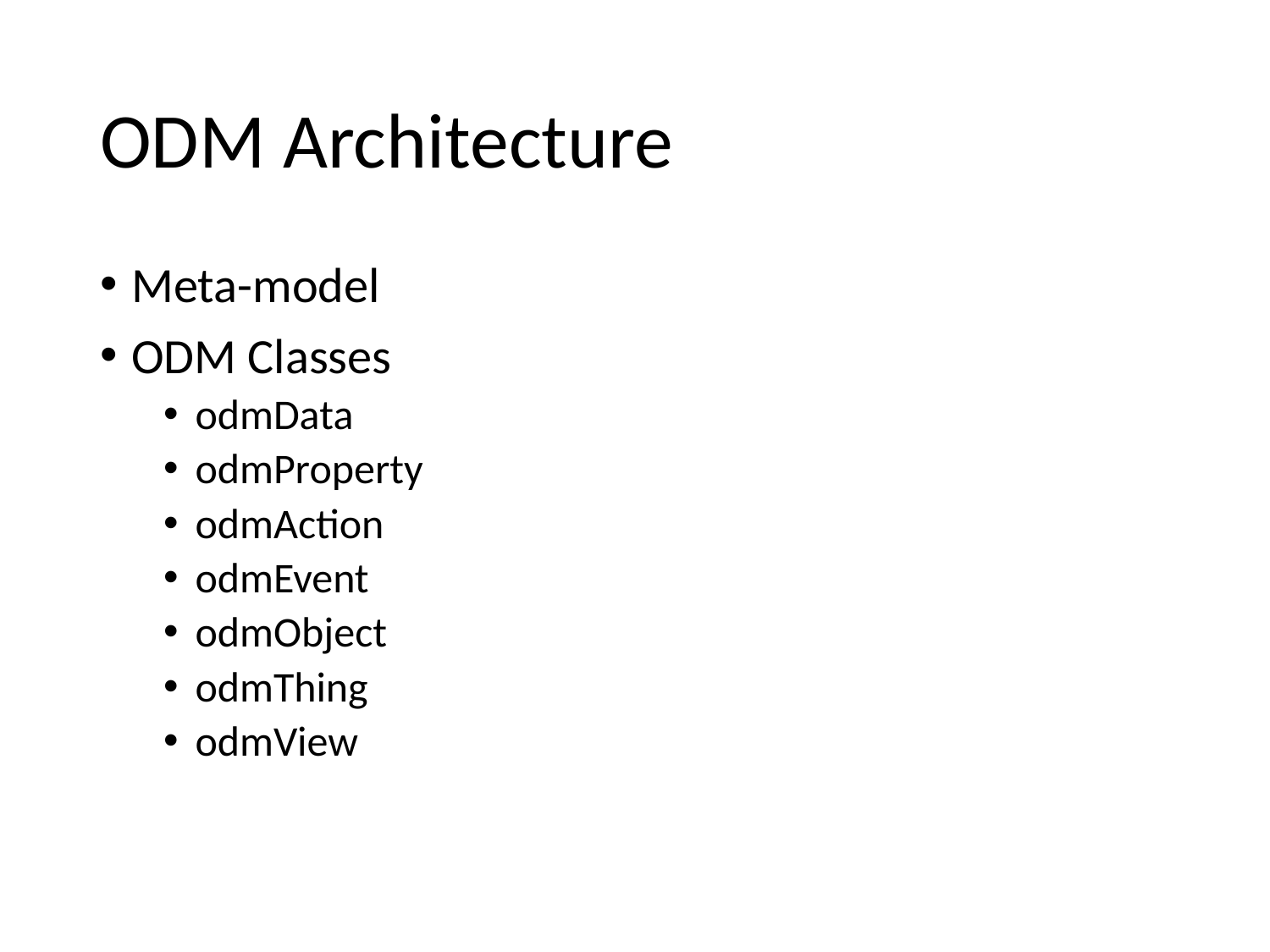

# ODM Architecture
Meta-model
ODM Classes
odmData
odmProperty
odmAction
odmEvent
odmObject
odmThing
odmView